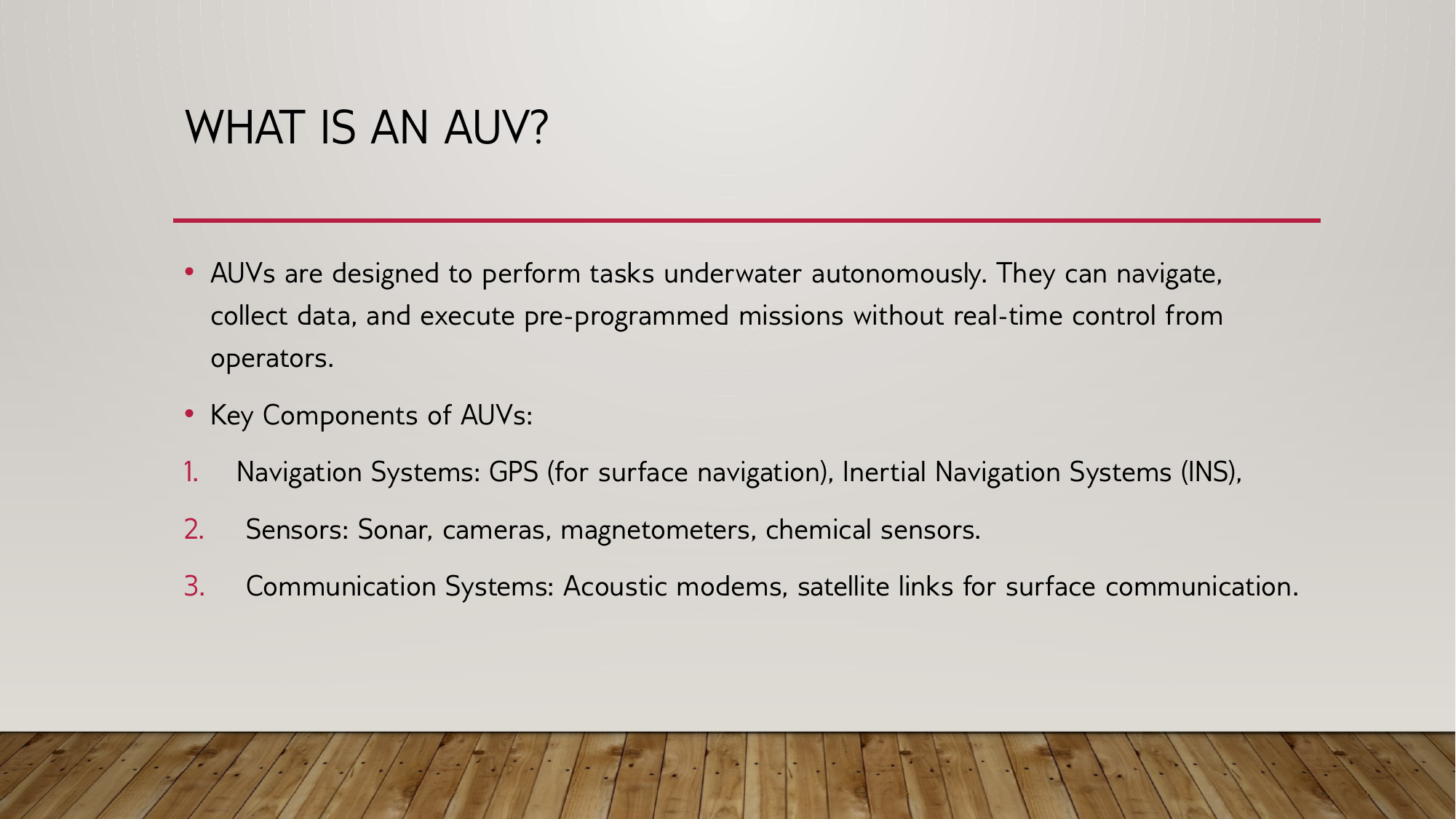

# What is an auv?
AUVs are designed to perform tasks underwater autonomously. They can navigate, collect data, and execute pre-programmed missions without real-time control from operators.
Key Components of AUVs:
Navigation Systems: GPS (for surface navigation), Inertial Navigation Systems (INS),
 Sensors: Sonar, cameras, magnetometers, chemical sensors.
 Communication Systems: Acoustic modems, satellite links for surface communication.